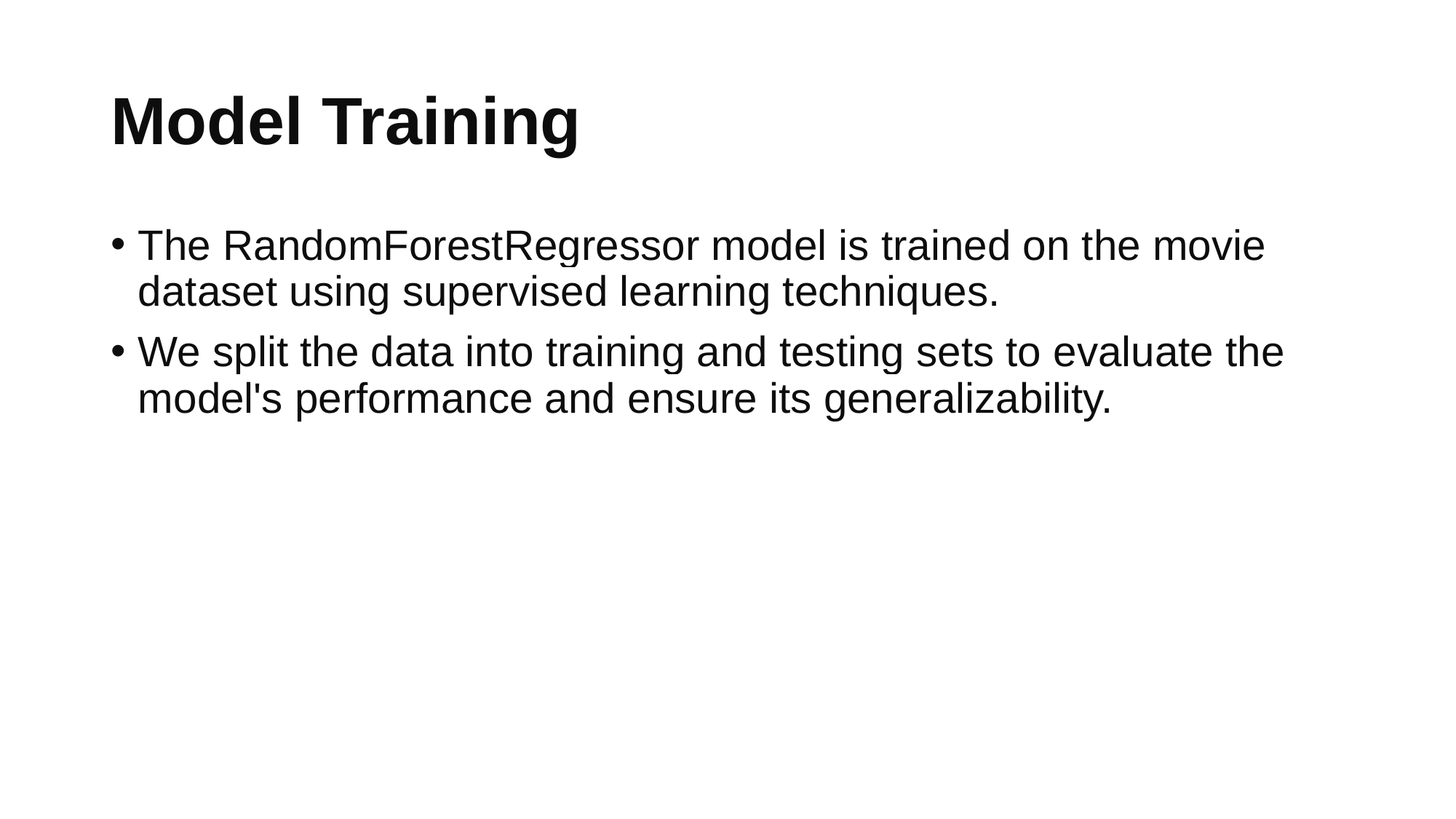

# Model Training
The RandomForestRegressor model is trained on the movie dataset using supervised learning techniques.
We split the data into training and testing sets to evaluate the model's performance and ensure its generalizability.